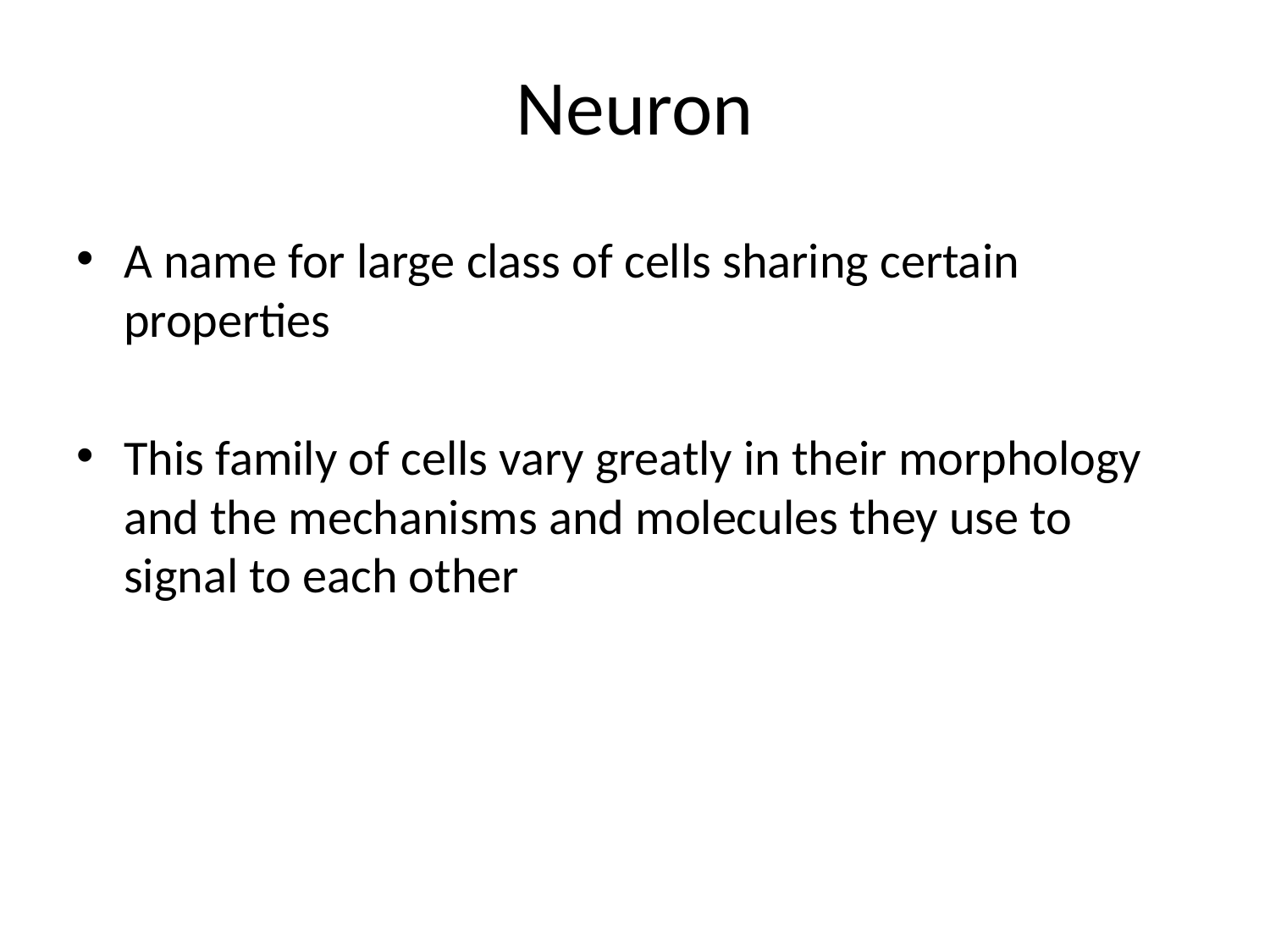

# Neuron
A name for large class of cells sharing certain properties

This family of cells vary greatly in their morphology and the mechanisms and molecules they use to signal to each other